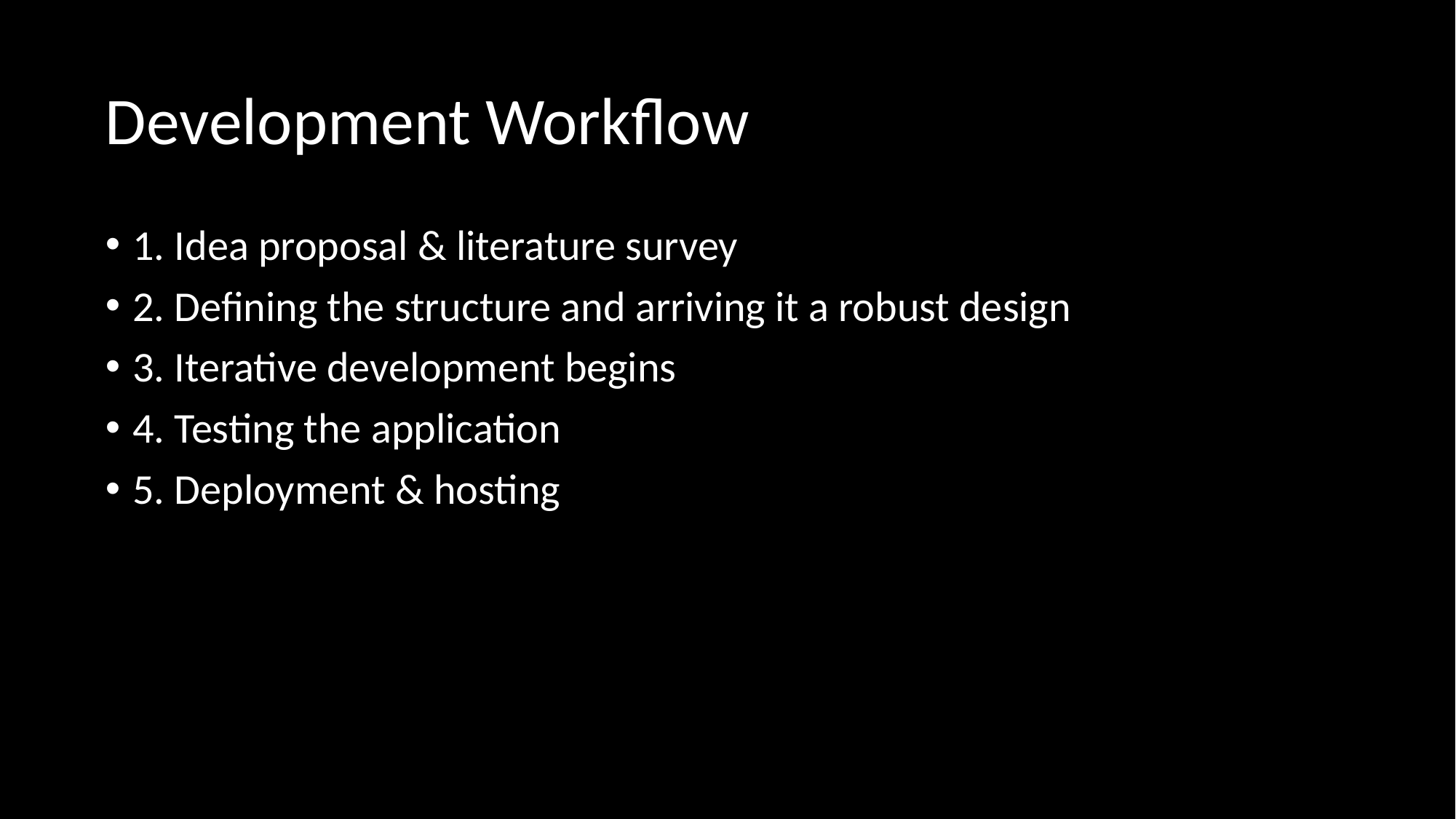

# Development Workflow
1. Idea proposal & literature survey
2. Defining the structure and arriving it a robust design
3. Iterative development begins
4. Testing the application
5. Deployment & hosting